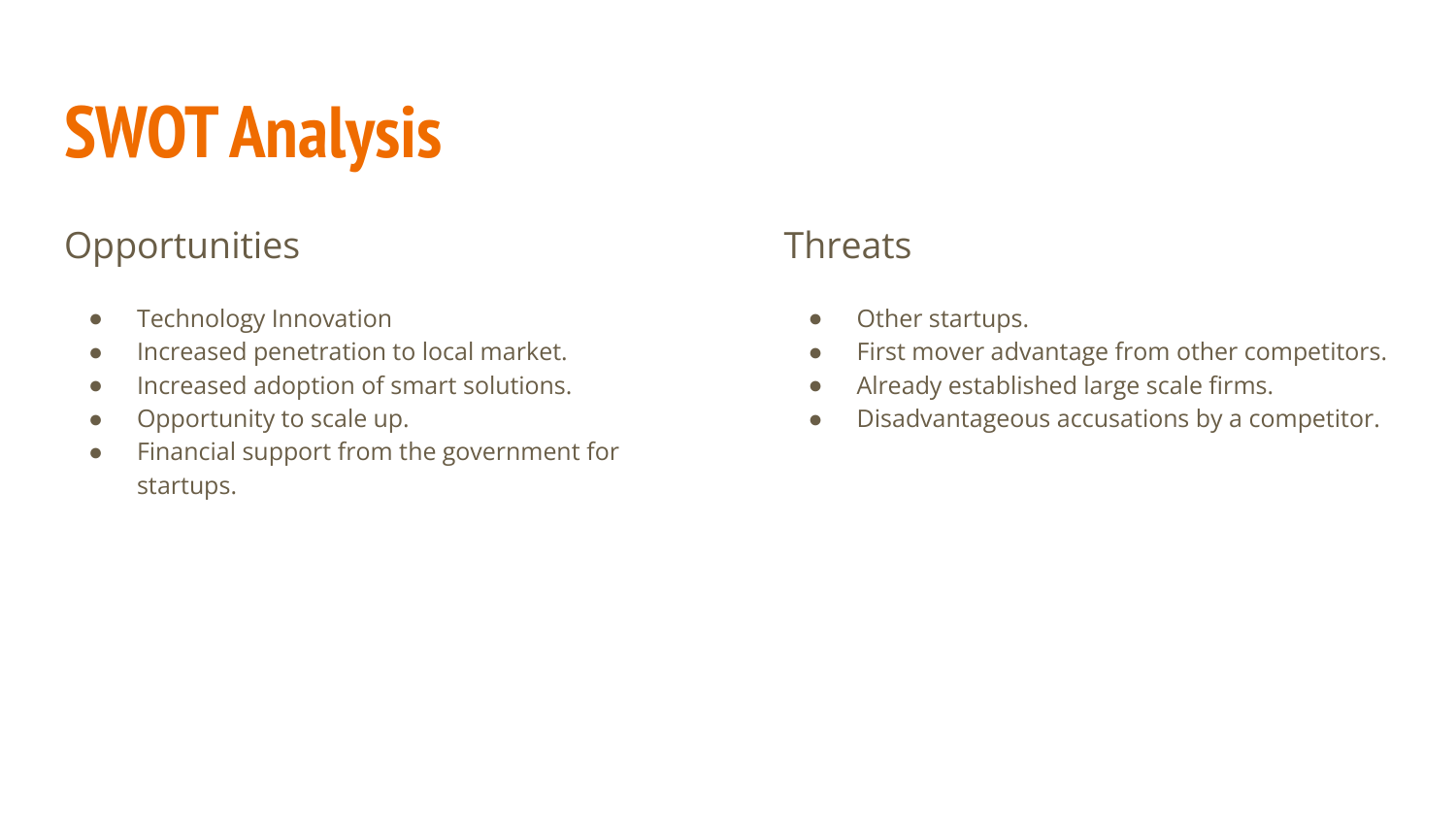

# SWOT Analysis
Opportunities
Technology Innovation
Increased penetration to local market.
Increased adoption of smart solutions.
Opportunity to scale up.
Financial support from the government for startups.

Threats
Other startups.
First mover advantage from other competitors.
Already established large scale firms.
Disadvantageous accusations by a competitor.